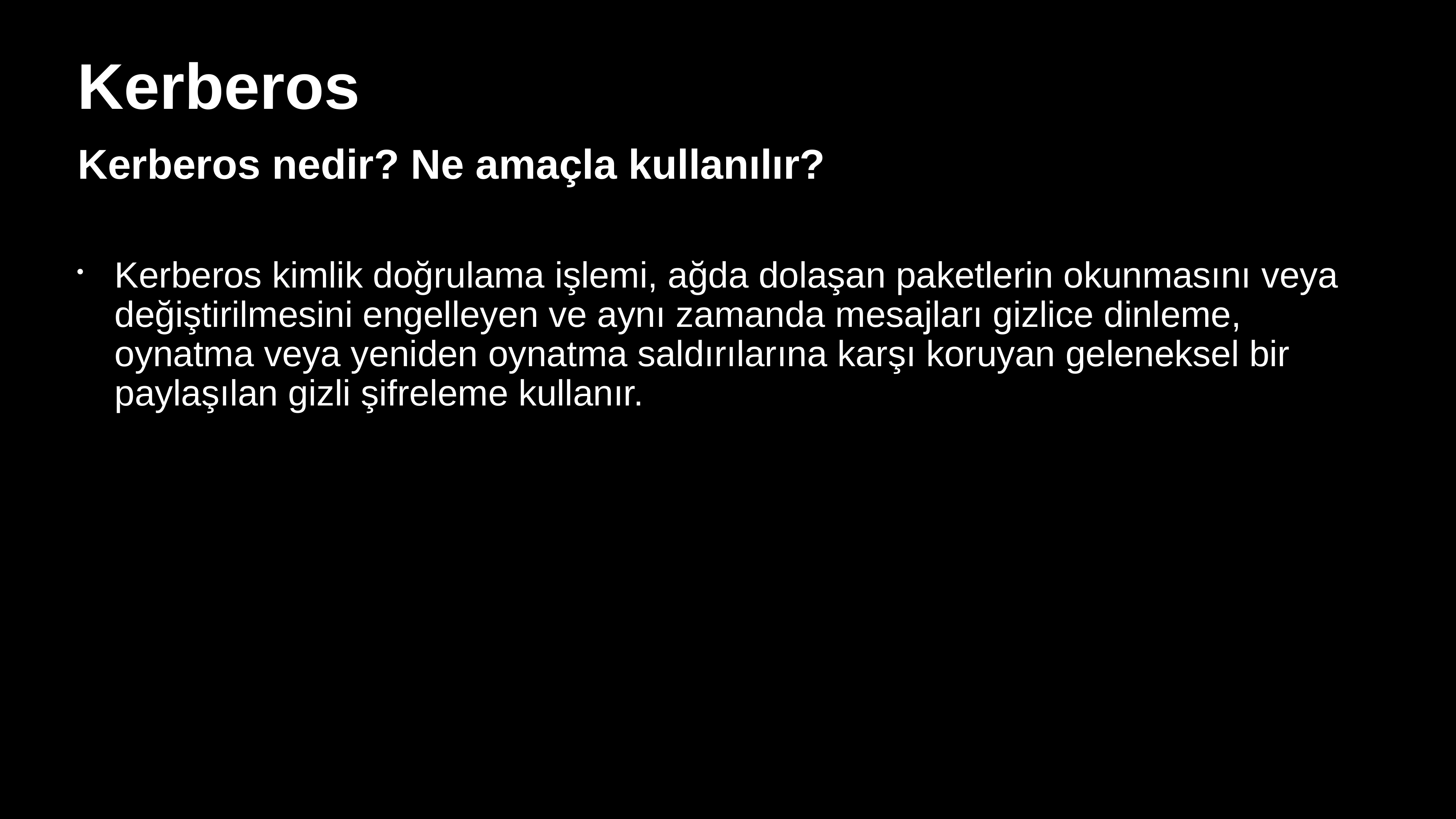

Kerberos
Kerberos nedir? Ne amaçla kullanılır?
Kerberos kimlik doğrulama işlemi, ağda dolaşan paketlerin okunmasını veya değiştirilmesini engelleyen ve aynı zamanda mesajları gizlice dinleme, oynatma veya yeniden oynatma saldırılarına karşı koruyan geleneksel bir paylaşılan gizli şifreleme kullanır.